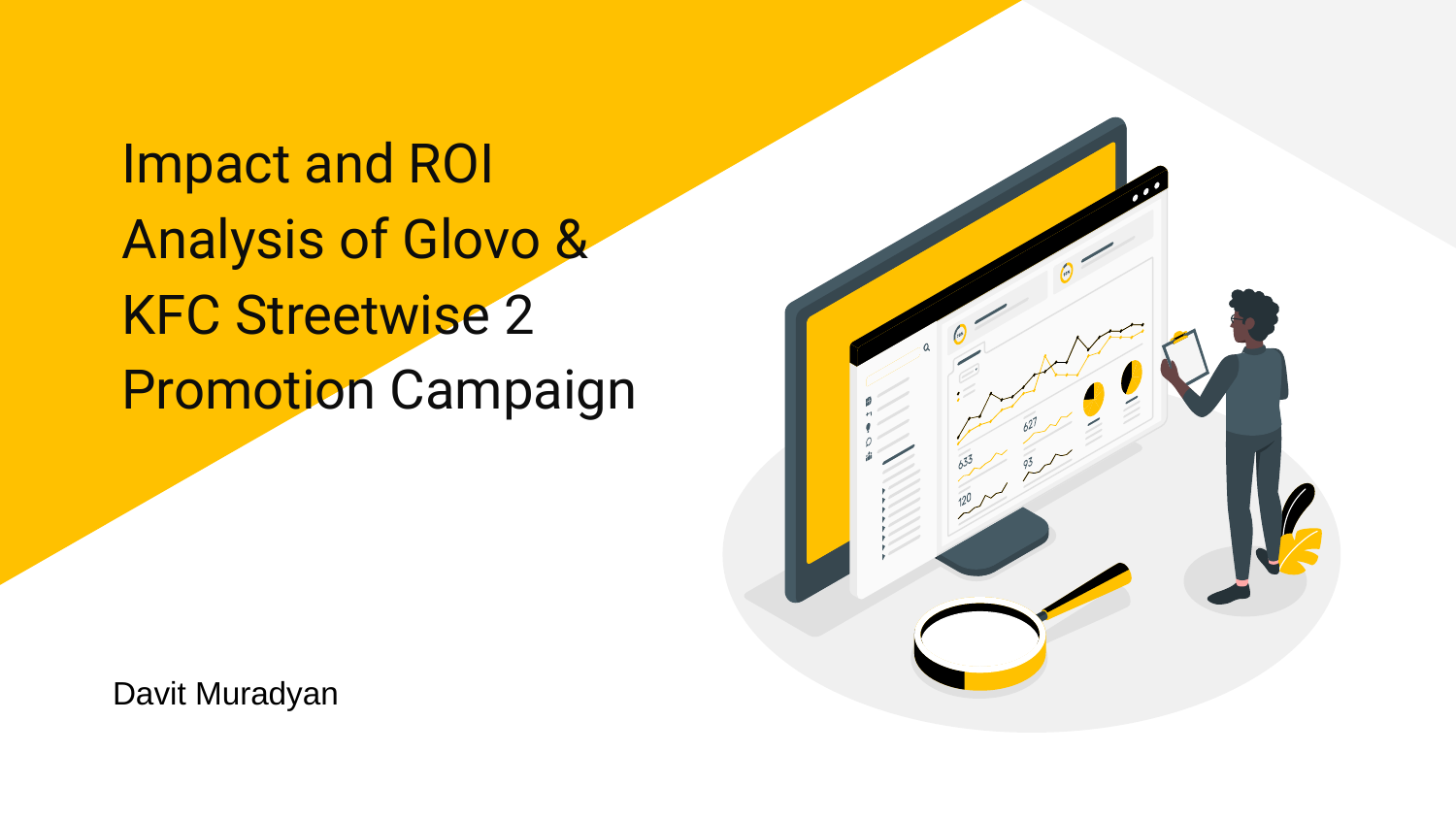

# Impact and ROI Analysis of Glovo & KFC Streetwise 2 Promotion Campaign

Davit Muradyan